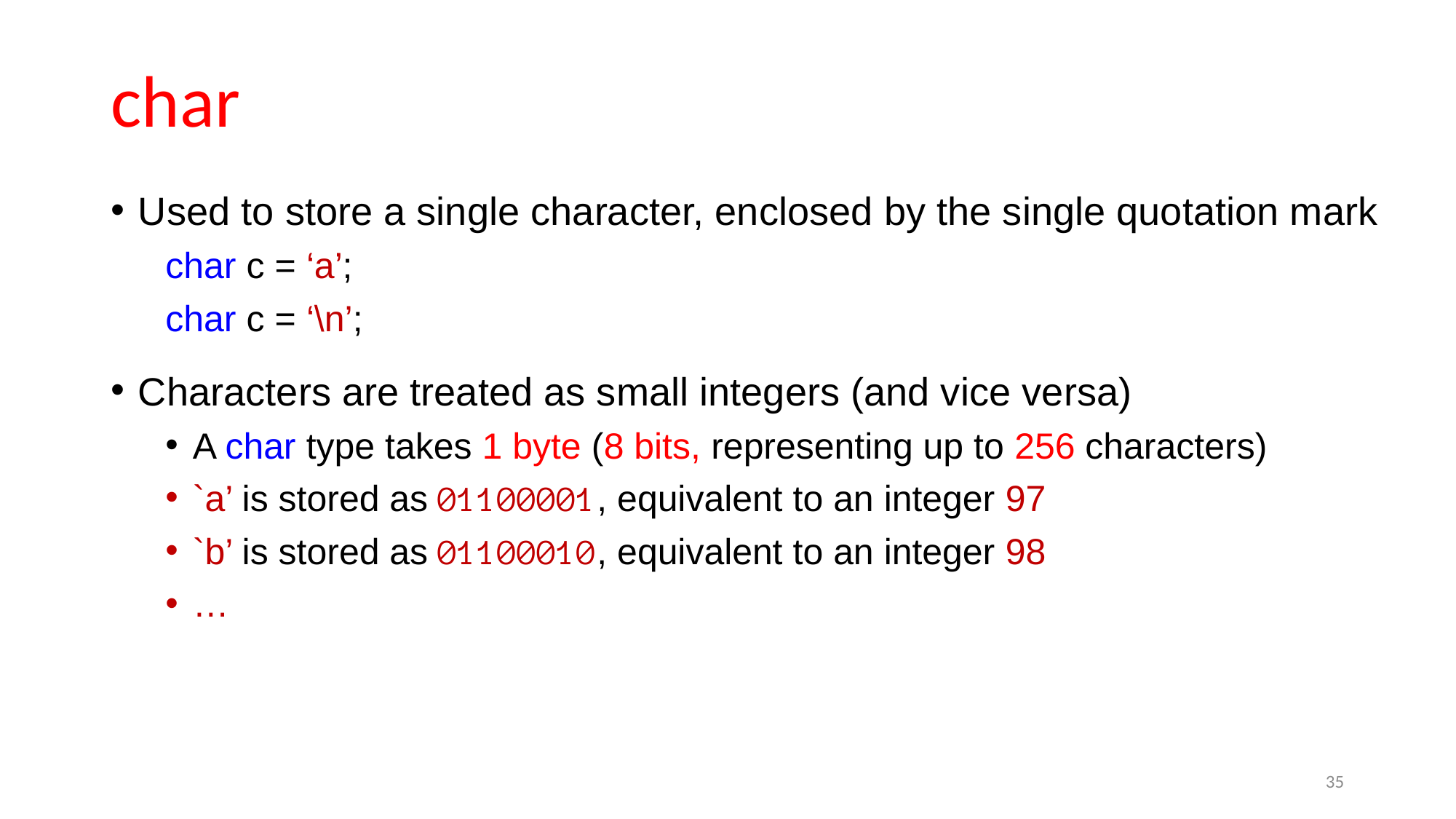

# char
Used to store a single character, enclosed by the single quotation mark
char c = ‘a’;
char c = ‘\n’;
Characters are treated as small integers (and vice versa)
A char type takes 1 byte (8 bits, representing up to 256 characters)
`a’ is stored as 01100001, equivalent to an integer 97
`b’ is stored as 01100010, equivalent to an integer 98
…
35